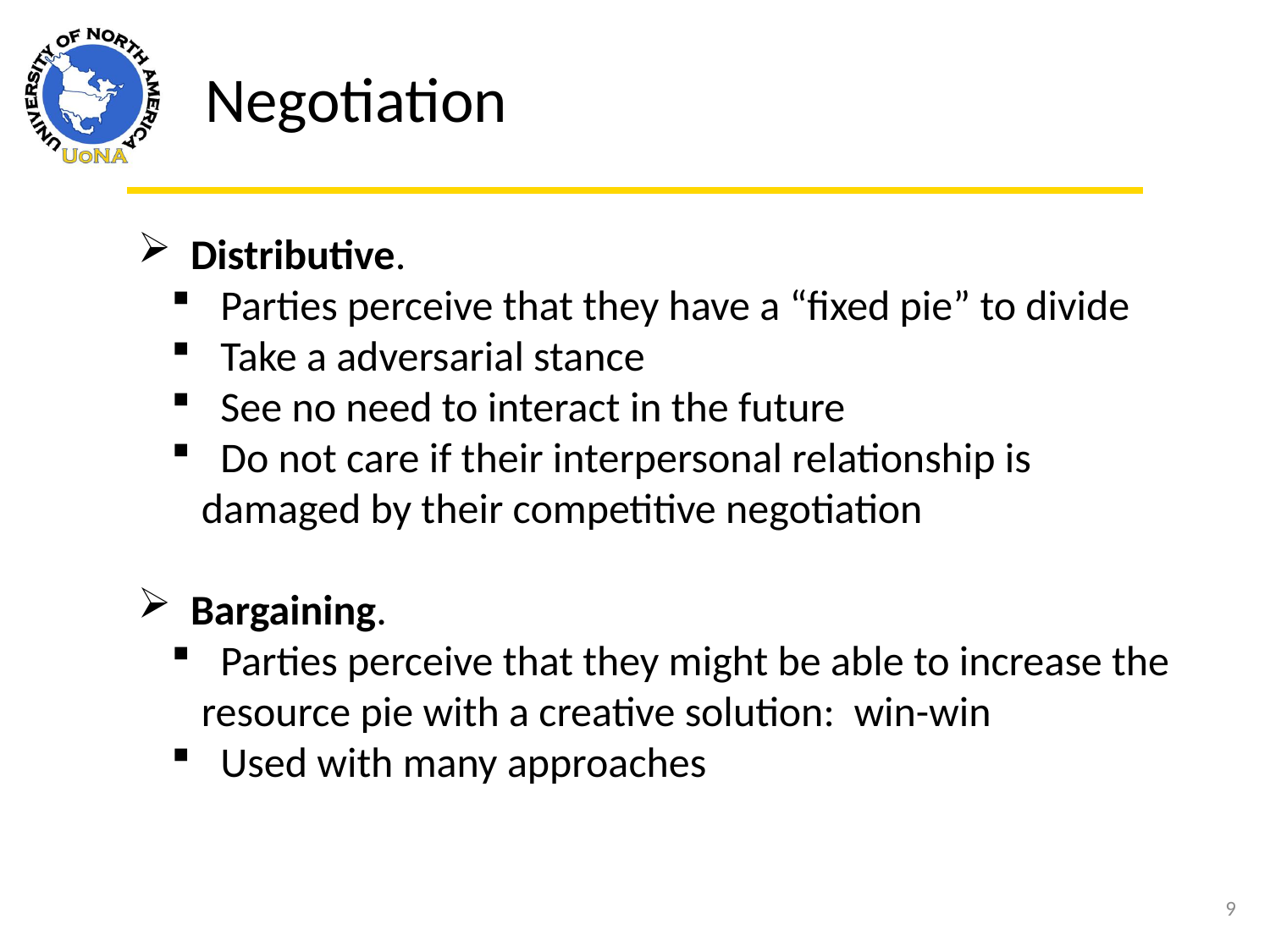

Negotiation
  Distributive.
  Parties perceive that they have a “fixed pie” to divide
  Take a adversarial stance
  See no need to interact in the future
  Do not care if their interpersonal relationship is damaged by their competitive negotiation

  Bargaining.
  Parties perceive that they might be able to increase the resource pie with a creative solution:  win-win
  Used with many approaches
9